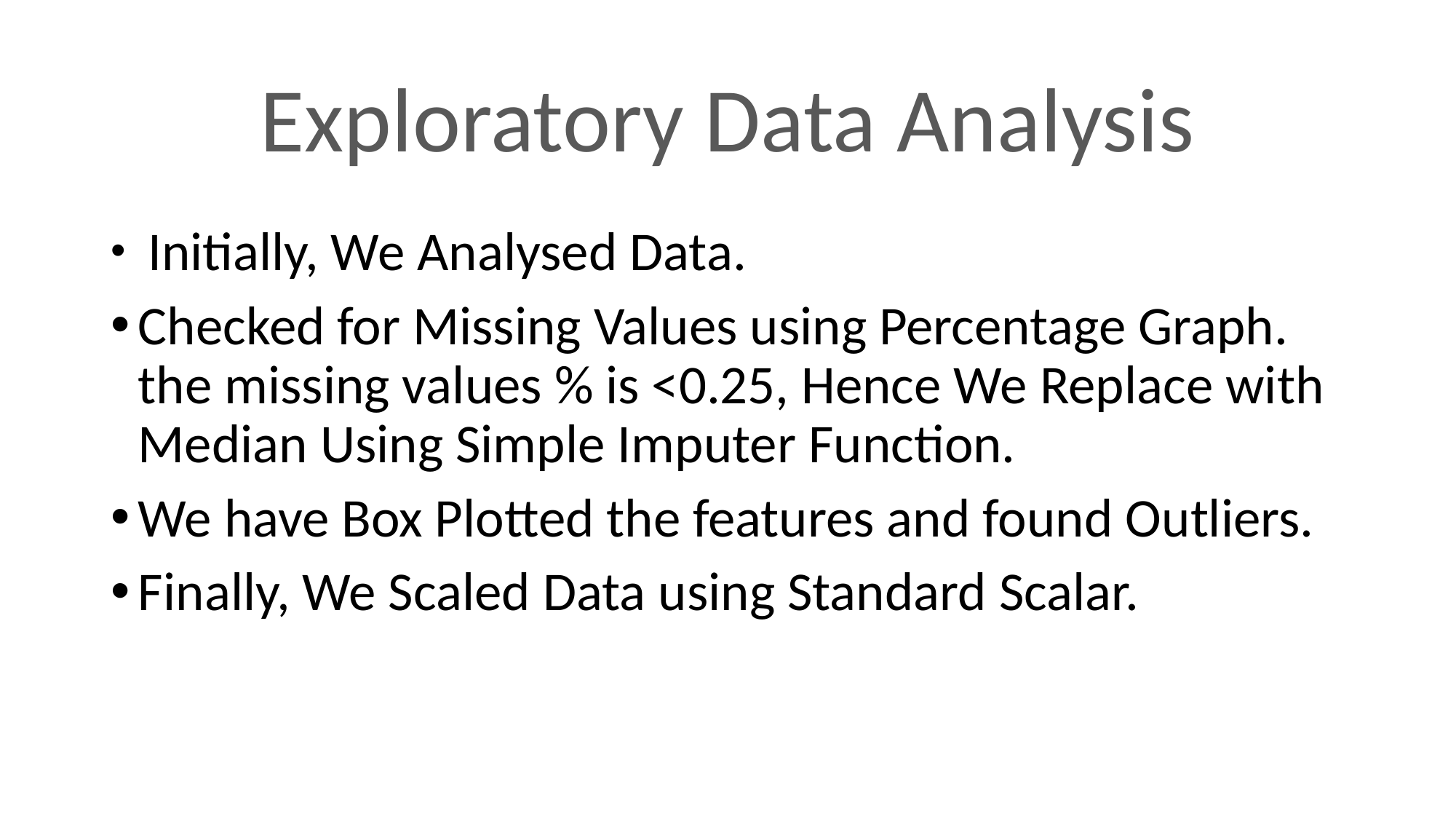

# Exploratory Data Analysis
 Initially, We Analysed Data.
Checked for Missing Values using Percentage Graph. the missing values % is <0.25, Hence We Replace with Median Using Simple Imputer Function.
We have Box Plotted the features and found Outliers.
Finally, We Scaled Data using Standard Scalar.